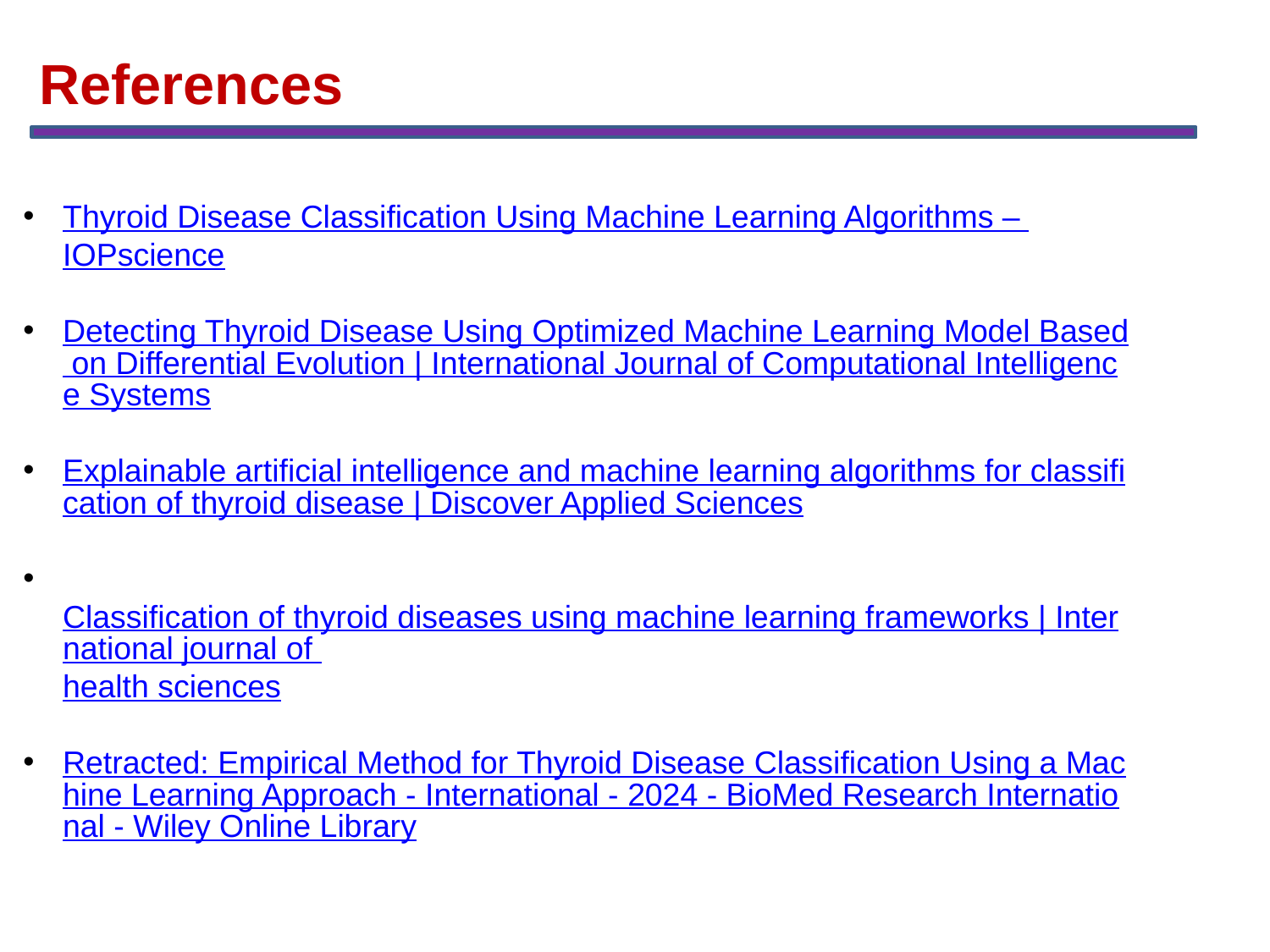

References

Thyroid Disease Classification Using Machine Learning Algorithms – IOPscience

Detecting Thyroid Disease Using Optimized Machine Learning Model Based on Differential Evolution | International Journal of Computational Intelligence Systems

Explainable artificial intelligence and machine learning algorithms for classification of thyroid disease | Discover Applied Sciences

 Classification of thyroid diseases using machine learning frameworks | International journal of health sciences

Retracted: Empirical Method for Thyroid Disease Classification Using a Machine Learning Approach - International - 2024 - BioMed Research International - Wiley Online Library